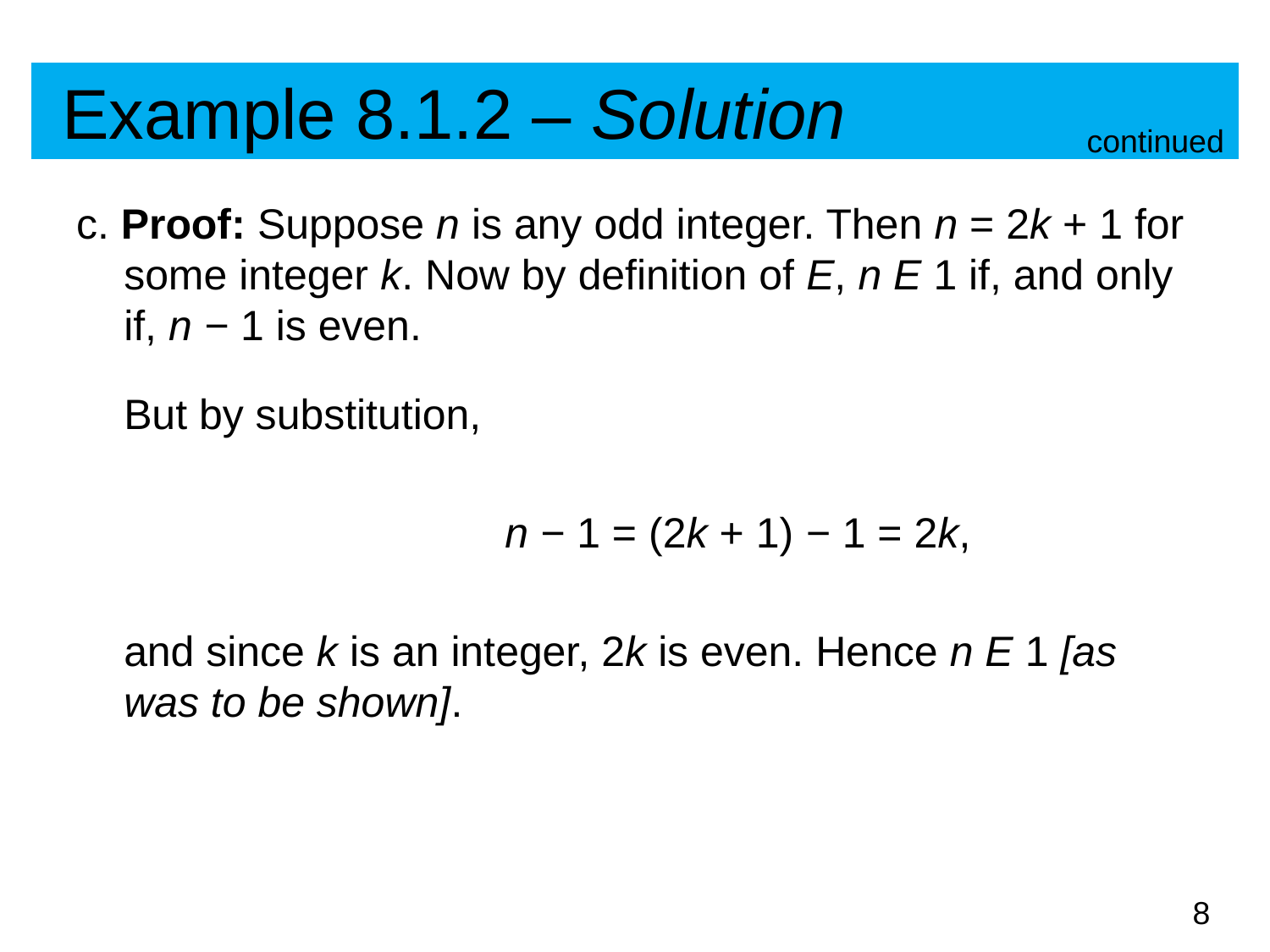

# Example 8.1.2 – Solution
continued
c. Proof: Suppose n is any odd integer. Then n = 2k + 1 for some integer k. Now by definition of E, n E 1 if, and only if, n − 1 is even.

	But by substitution,

				n − 1 = (2k + 1) − 1 = 2k,

	and since k is an integer, 2k is even. Hence n E 1 [as was to be shown].